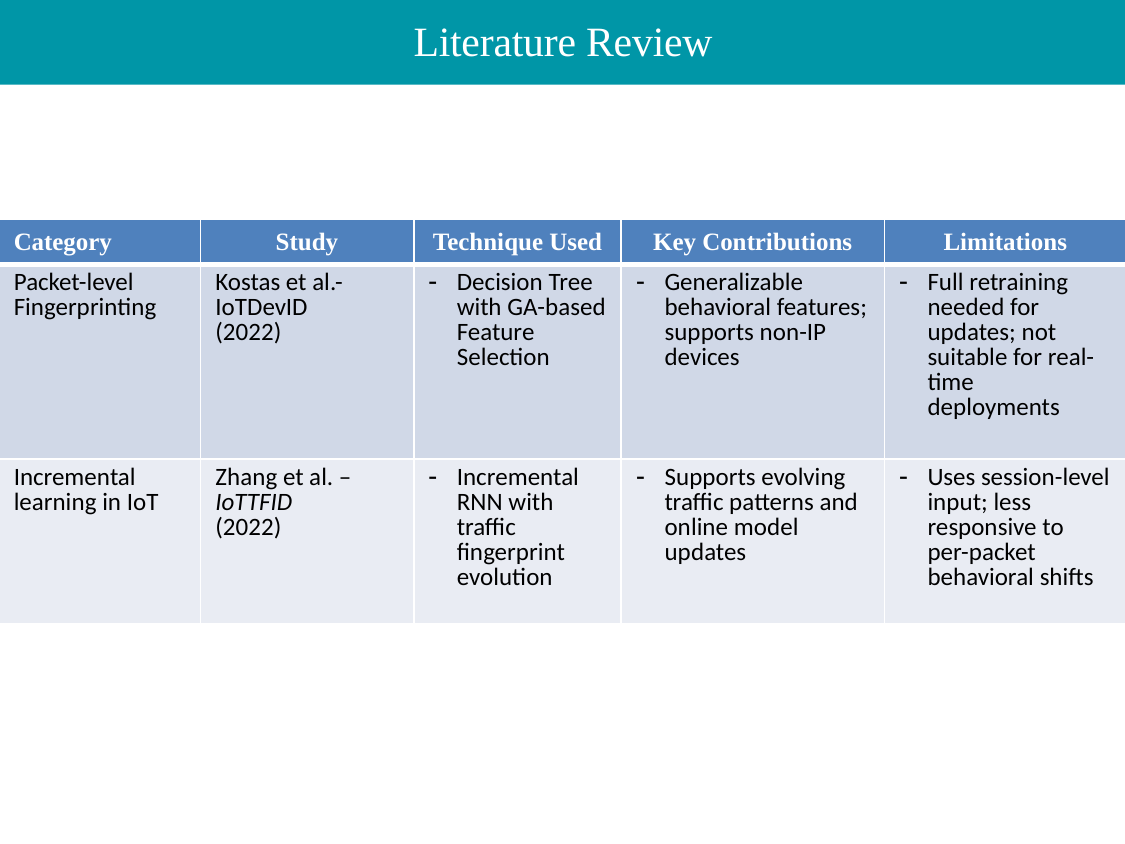

# Literature Review
| Category | Study | Technique Used | Key Contributions | Limitations |
| --- | --- | --- | --- | --- |
| Packet-level Fingerprinting | Kostas et al.- IoTDevID (2022) | Decision Tree with GA-based Feature Selection | Generalizable behavioral features; supports non-IP devices | Full retraining needed for updates; not suitable for real-time deployments |
| Incremental learning in IoT | Zhang et al. – IoTTFID (2022) | Incremental RNN with traffic fingerprint evolution | Supports evolving traffic patterns and online model updates | Uses session-level input; less responsive to per-packet behavioral shifts |